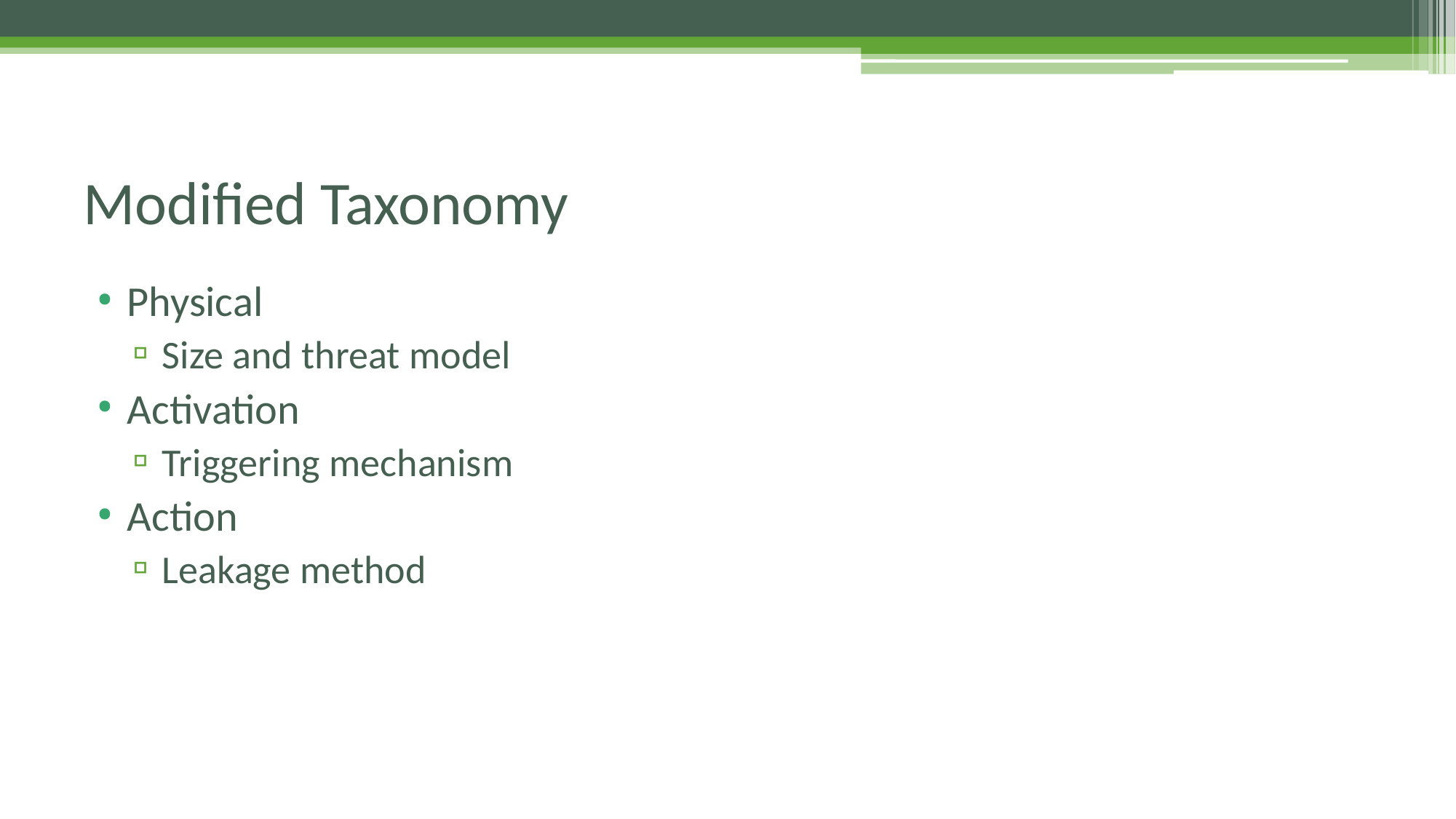

# Modified Taxonomy
Physical
Size and threat model
Activation
Triggering mechanism
Action
Leakage method